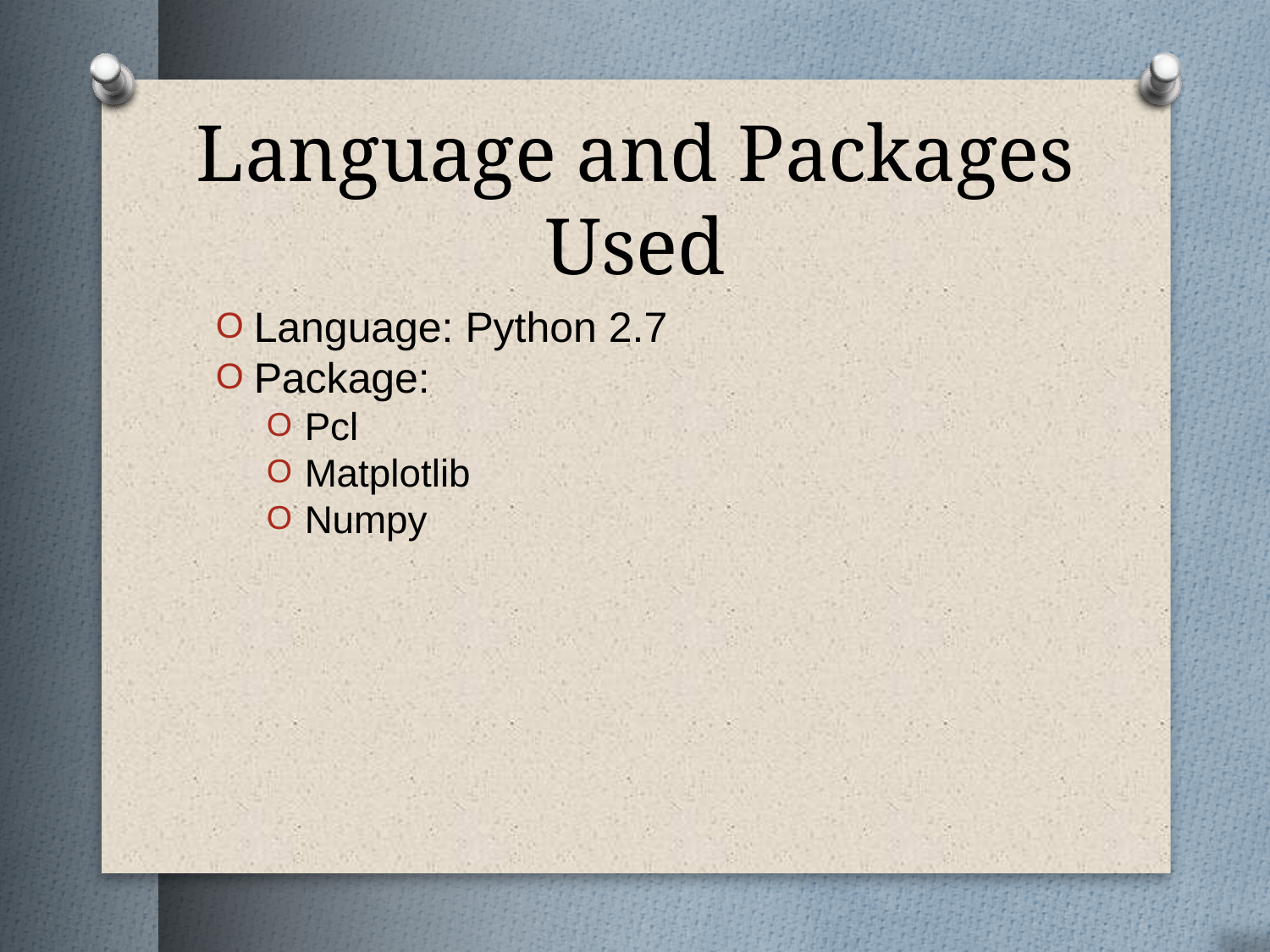

Language and Packages Used
Language: Python 2.7
Package:
Pcl
Matplotlib
Numpy